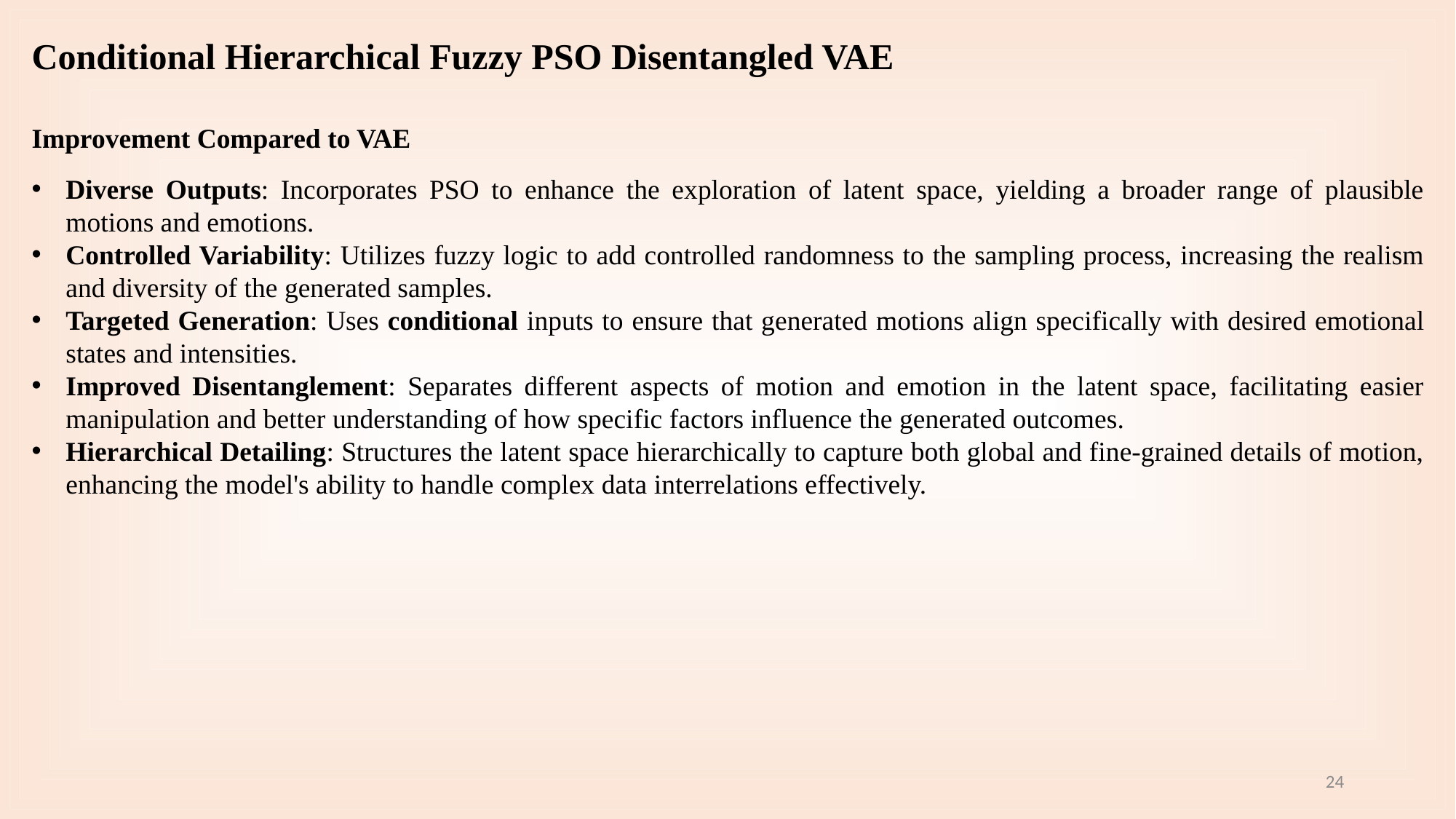

Conditional Hierarchical Fuzzy PSO Disentangled VAE

Improvement Compared to VAE

Diverse Outputs: Incorporates PSO to enhance the exploration of latent space, yielding a broader range of plausible motions and emotions.
Controlled Variability: Utilizes fuzzy logic to add controlled randomness to the sampling process, increasing the realism and diversity of the generated samples.
Targeted Generation: Uses conditional inputs to ensure that generated motions align specifically with desired emotional states and intensities.
Improved Disentanglement: Separates different aspects of motion and emotion in the latent space, facilitating easier manipulation and better understanding of how specific factors influence the generated outcomes.
Hierarchical Detailing: Structures the latent space hierarchically to capture both global and fine-grained details of motion, enhancing the model's ability to handle complex data interrelations effectively.

24